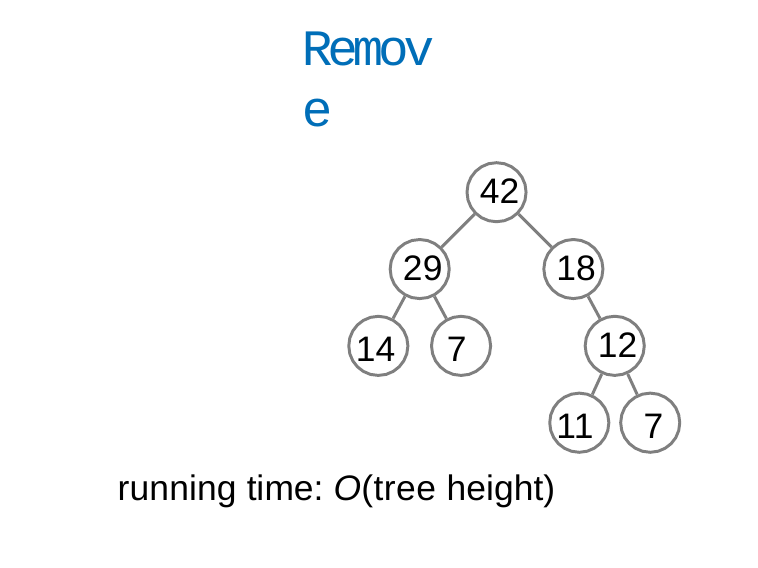

# Remove

42

29
18

12
14	7
     11     7
running time: O(tree height)